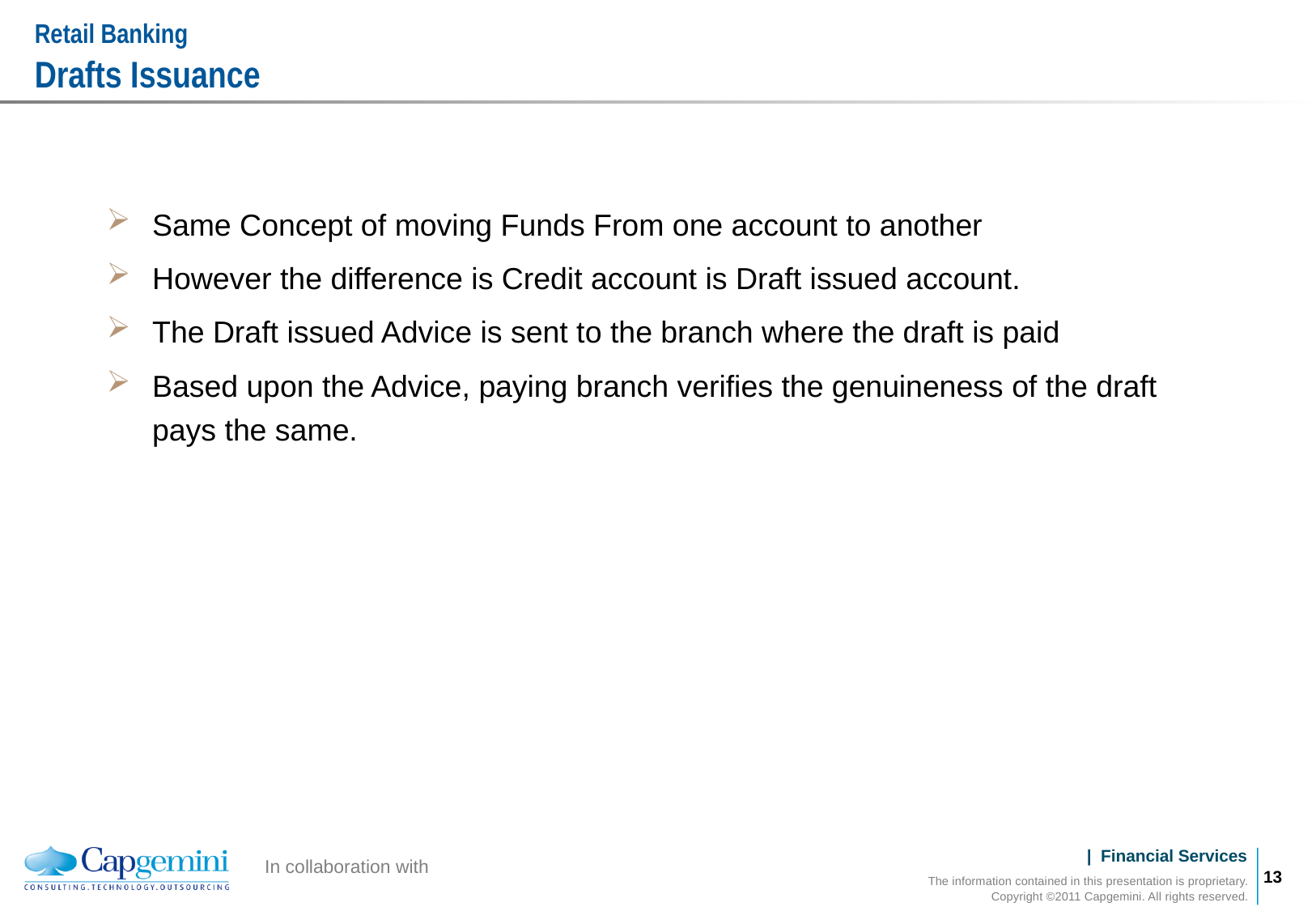

# Retail Banking Drafts Issuance
Same Concept of moving Funds From one account to another
However the difference is Credit account is Draft issued account.
The Draft issued Advice is sent to the branch where the draft is paid
Based upon the Advice, paying branch verifies the genuineness of the draft pays the same.